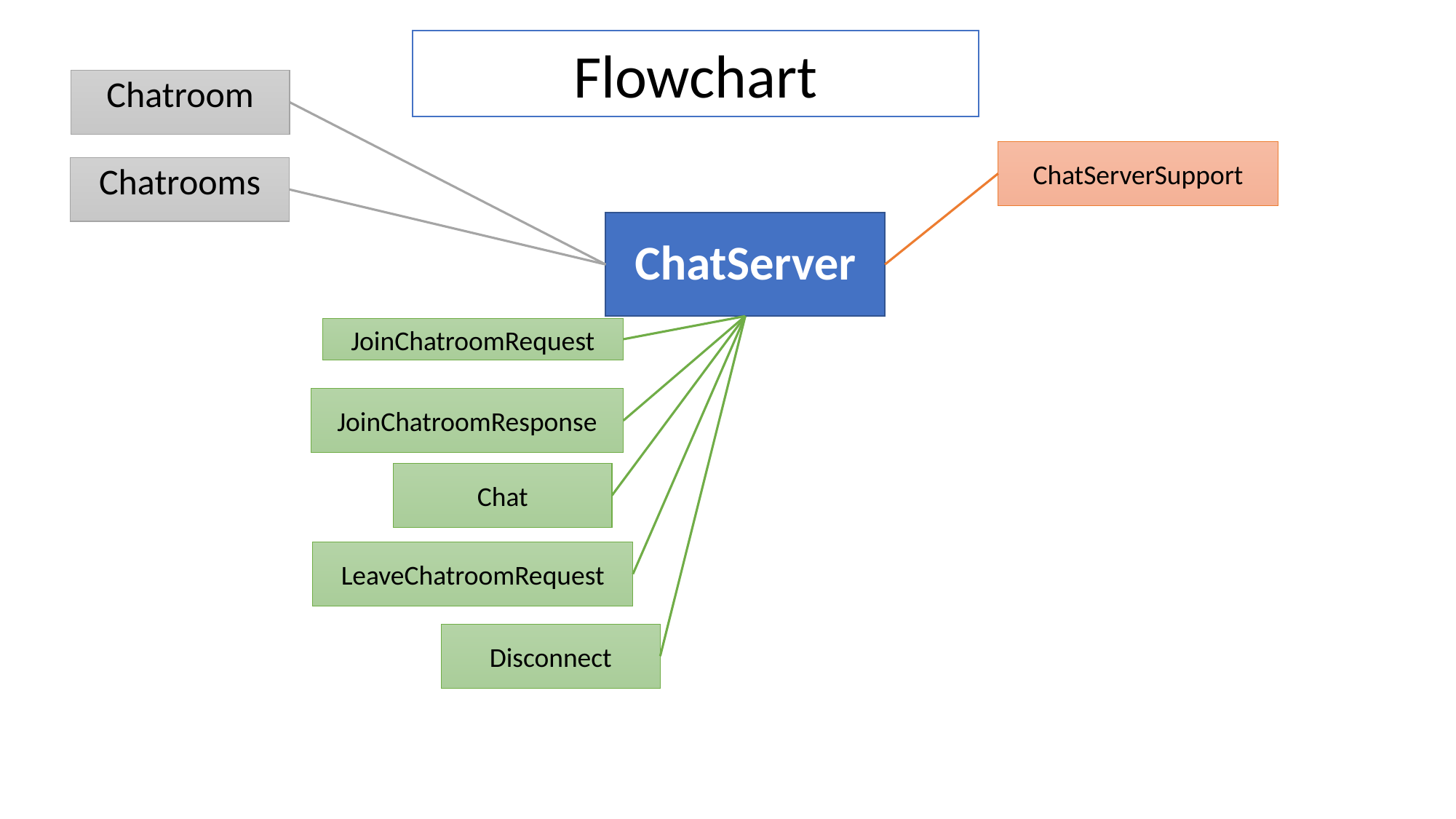

# Flowchart
Chatroom
ChatServerSupport
Chatrooms
ChatServer
JoinChatroomRequest
JoinChatroomResponse
Chat
LeaveChatroomRequest
Disconnect